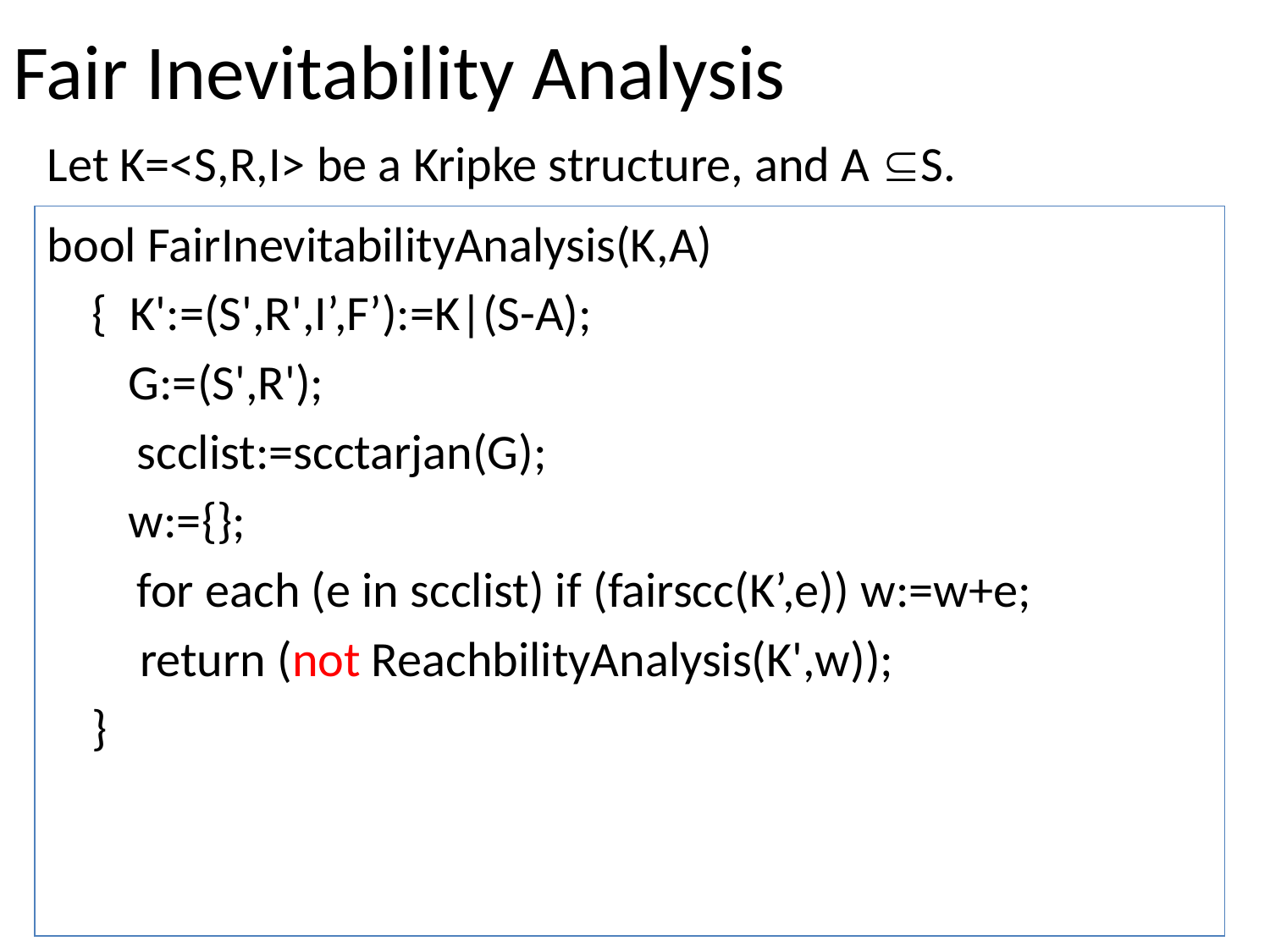

Fair Inevitability Analysis
Let K=<S,R,I> be a Kripke structure, and A ⊆S.

bool FairInevitabilityAnalysis(K,A)
    {  K':=(S',R',I’,F’):=K|(S-A);
	   G:=(S',R');
        scclist:=scctarjan(G);
	   w:={};
        for each (e in scclist) if (fairscc(K’,e)) w:=w+e;
	    return (not ReachbilityAnalysis(K',w));
    }